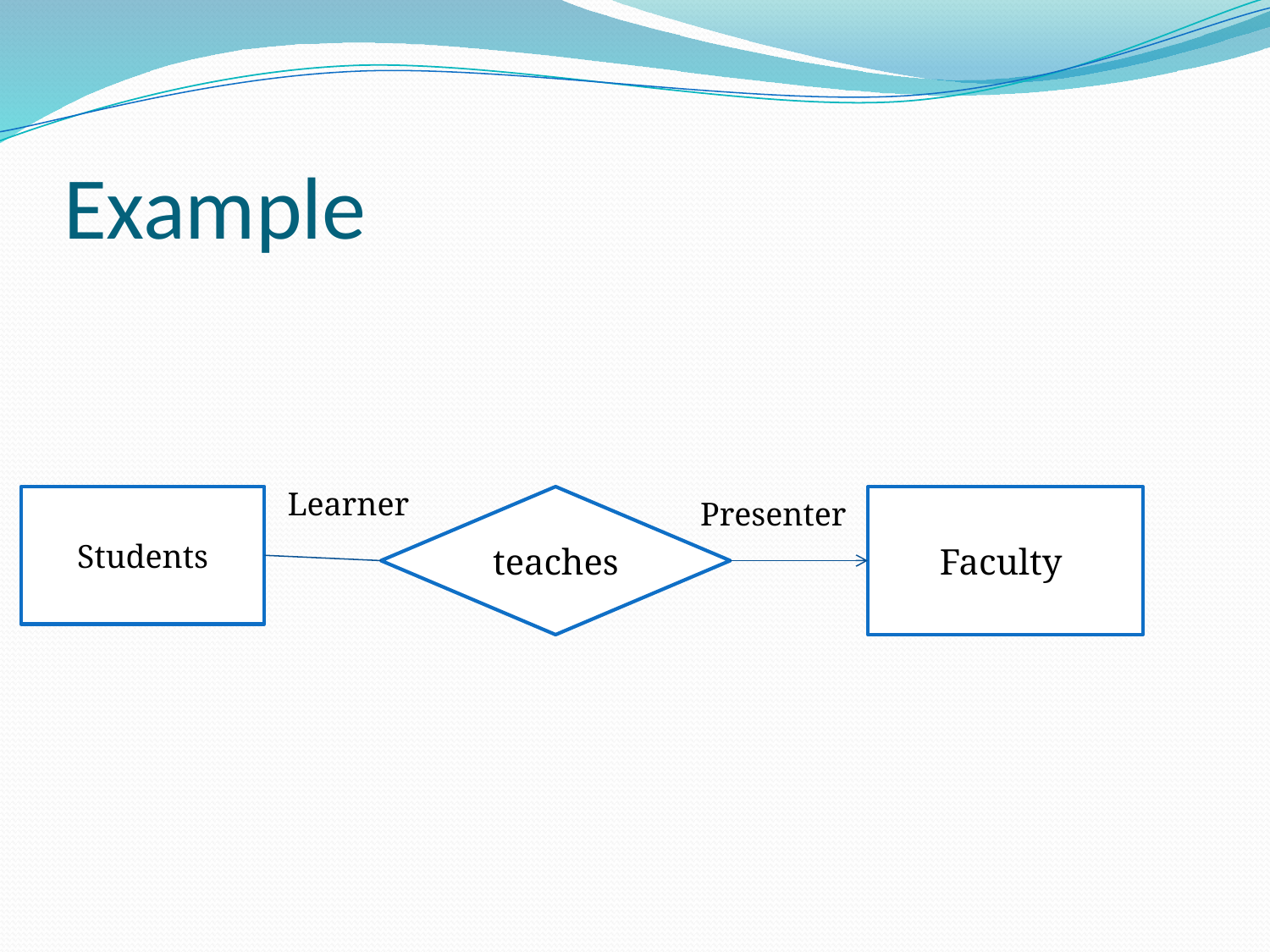

# Example

Learner
Students
teaches
Faculty
Presenter